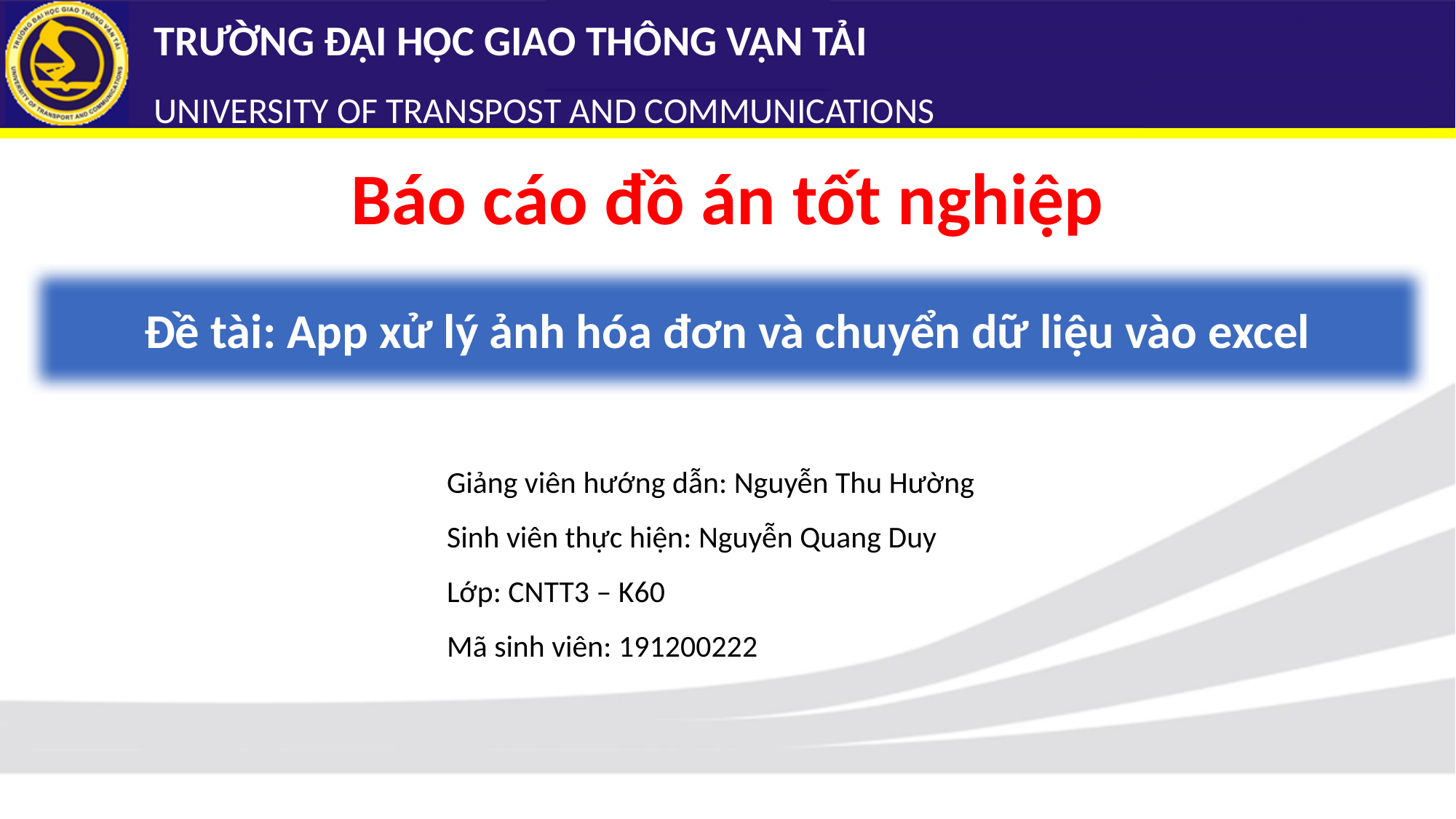

# TRƯỜNG ĐẠI HỌC GIAO THÔNG VẬN TẢI UNIVERSITY OF TRANSPOST AND COMMUNICATIONS
Báo cáo đồ án tốt nghiệp
Đề tài: App xử lý ảnh hóa đơn và chuyển dữ liệu vào excel
Giảng viên hướng dẫn: Nguyễn Thu Hường
Sinh viên thực hiện: Nguyễn Quang Duy
Lớp: CNTT3 – K60
Mã sinh viên: 191200222